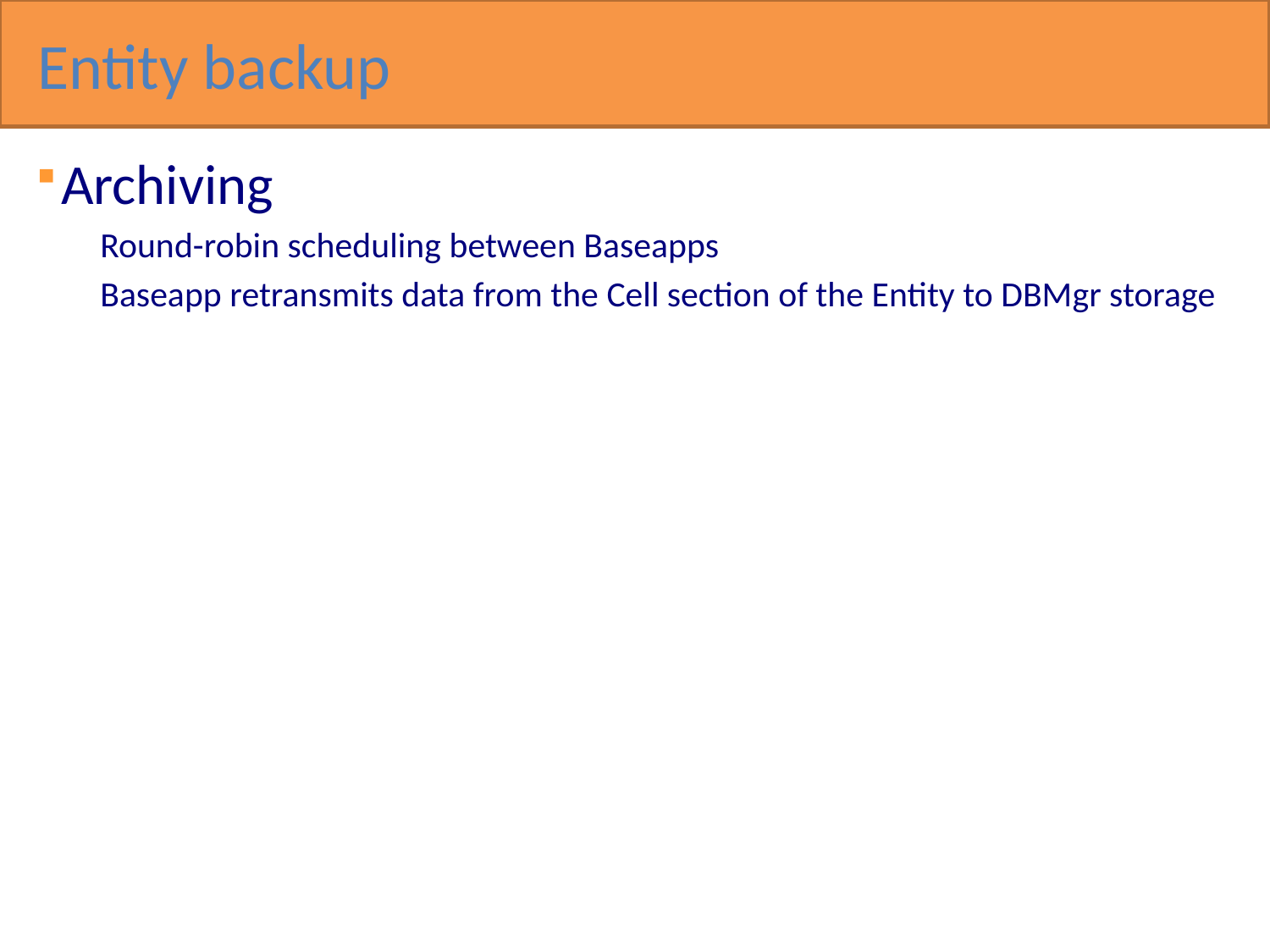

Entity backup
Archiving
        Round-robin scheduling between Baseapps
        Baseapp retransmits data from the Cell section of the Entity to DBMgr storage